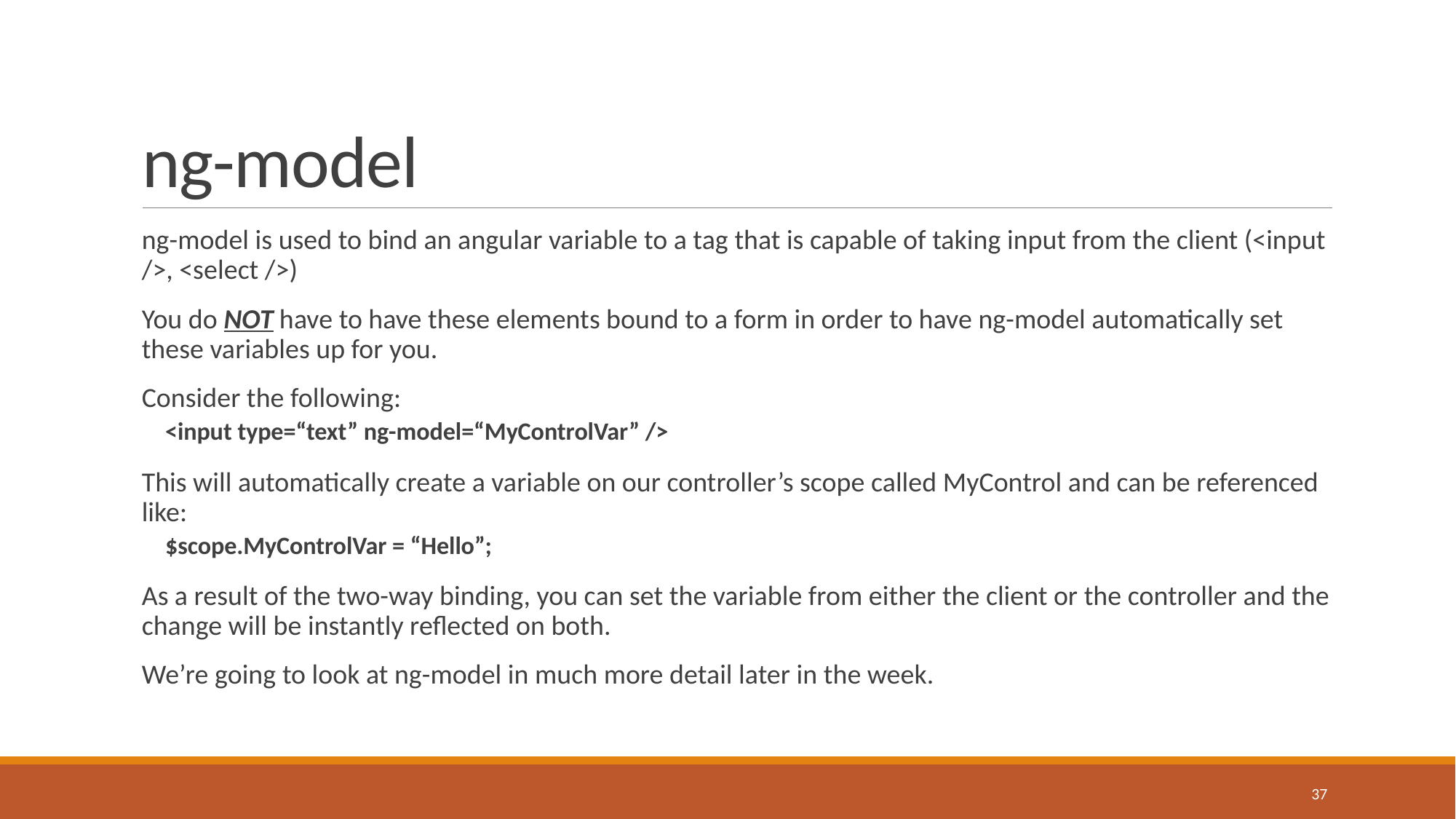

# ng-model
ng-model is used to bind an angular variable to a tag that is capable of taking input from the client (<input />, <select />)
You do NOT have to have these elements bound to a form in order to have ng-model automatically set these variables up for you.
Consider the following:
<input type=“text” ng-model=“MyControlVar” />
This will automatically create a variable on our controller’s scope called MyControl and can be referenced like:
$scope.MyControlVar = “Hello”;
As a result of the two-way binding, you can set the variable from either the client or the controller and the change will be instantly reflected on both.
We’re going to look at ng-model in much more detail later in the week.
37